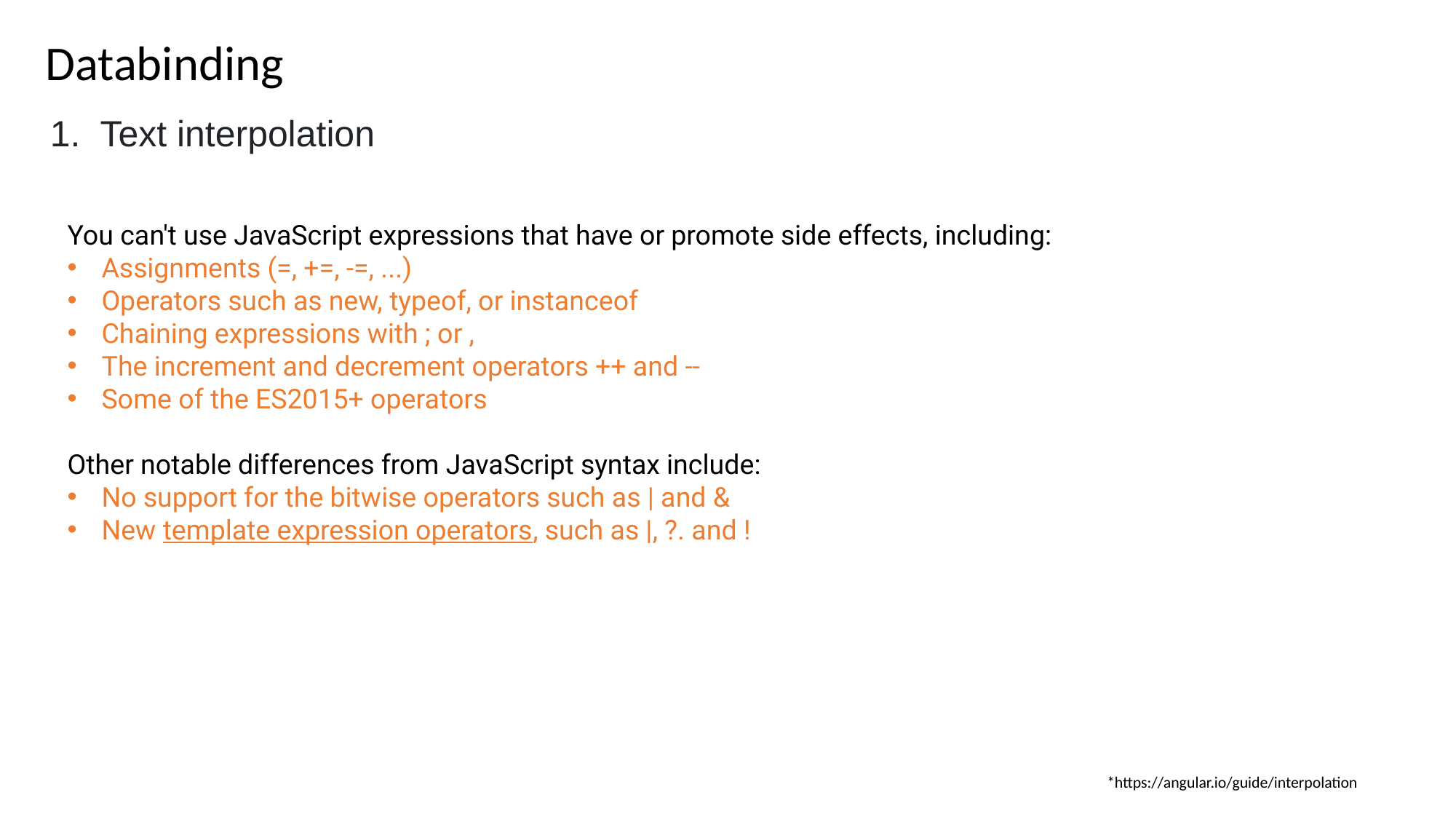

Databinding
1.  Text interpolation
You can't use JavaScript expressions that have or promote side effects, including:
Assignments (=, +=, -=, ...)
Operators such as new, typeof, or instanceof
Chaining expressions with ; or ,
The increment and decrement operators ++ and --
Some of the ES2015+ operators

Other notable differences from JavaScript syntax include:
No support for the bitwise operators such as | and &
New template expression operators, such as |, ?. and !

*https://angular.io/guide/interpolation